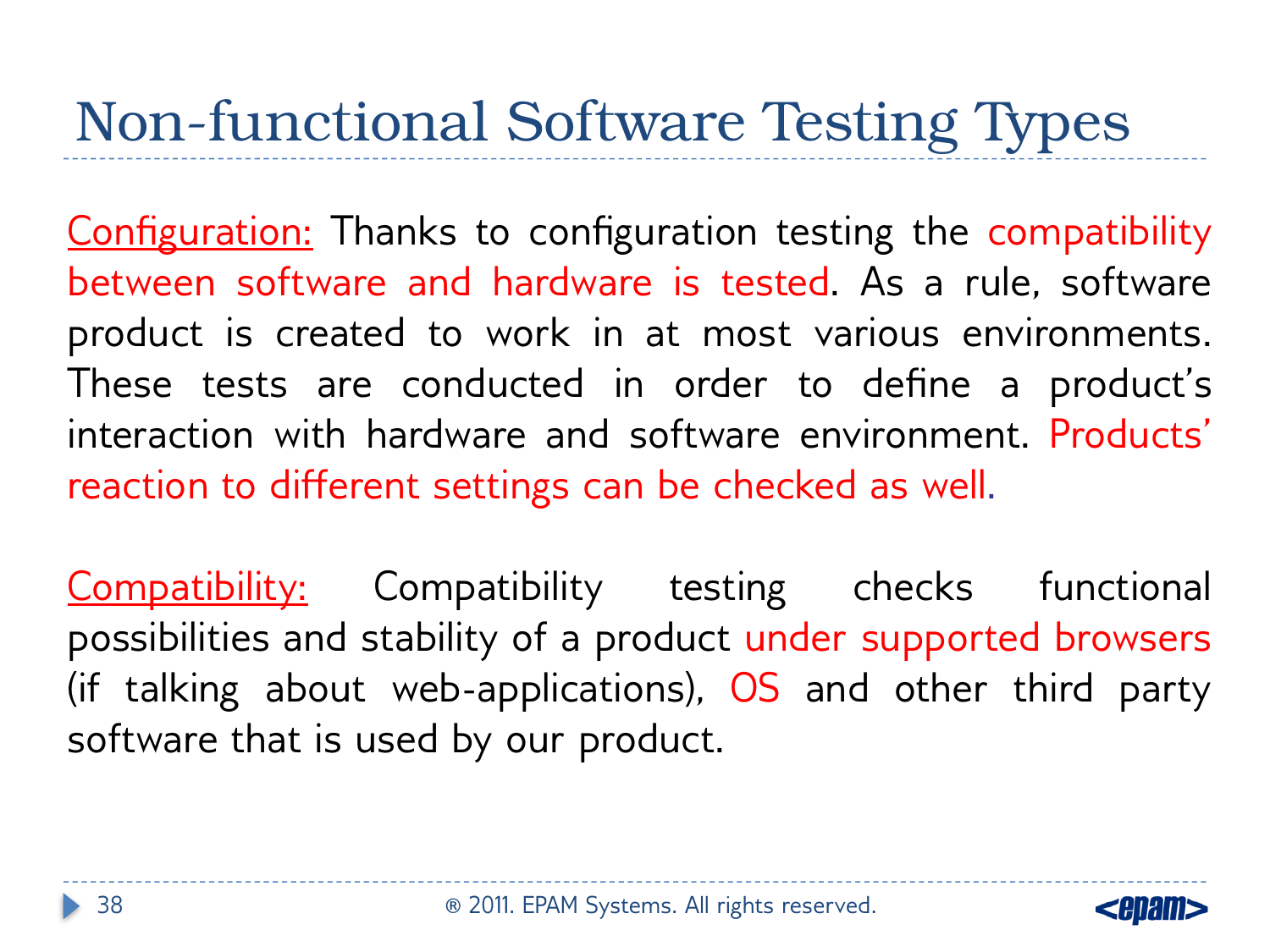

# Non-functional Software Testing Types
Configuration: Thanks to configuration testing the compatibility between software and hardware is tested. As a rule, software product is created to work in at most various environments. These tests are conducted in order to define a product’s interaction with hardware and software environment. Products’ reaction to different settings can be checked as well.

Compatibility: Compatibility testing checks functional possibilities and stability of a product under supported browsers (if talking about web-applications), OS and other third party software that is used by our product.
38
® 2011. EPAM Systems. All rights reserved.